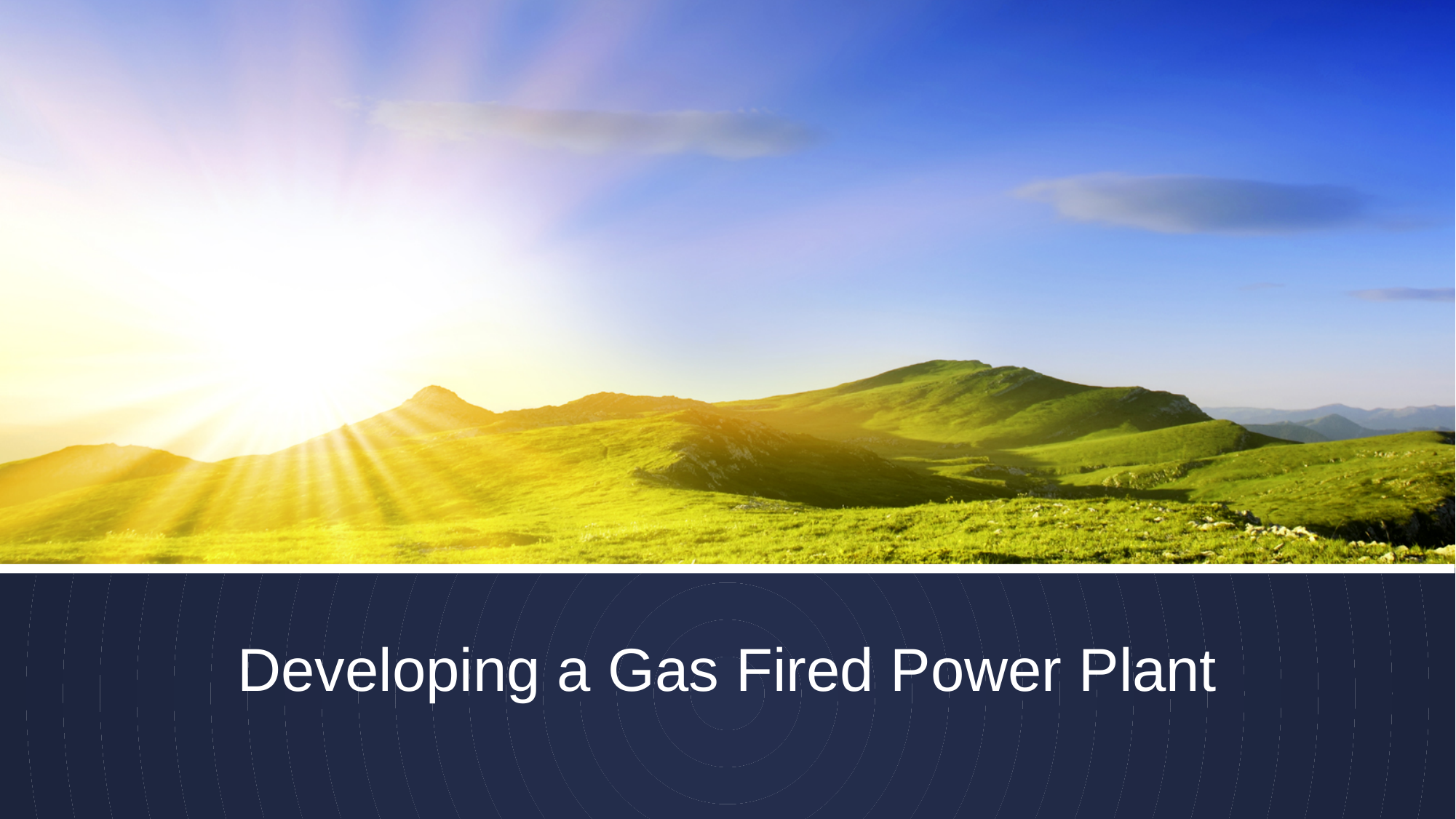

# Developing a Gas Fired Power Plant